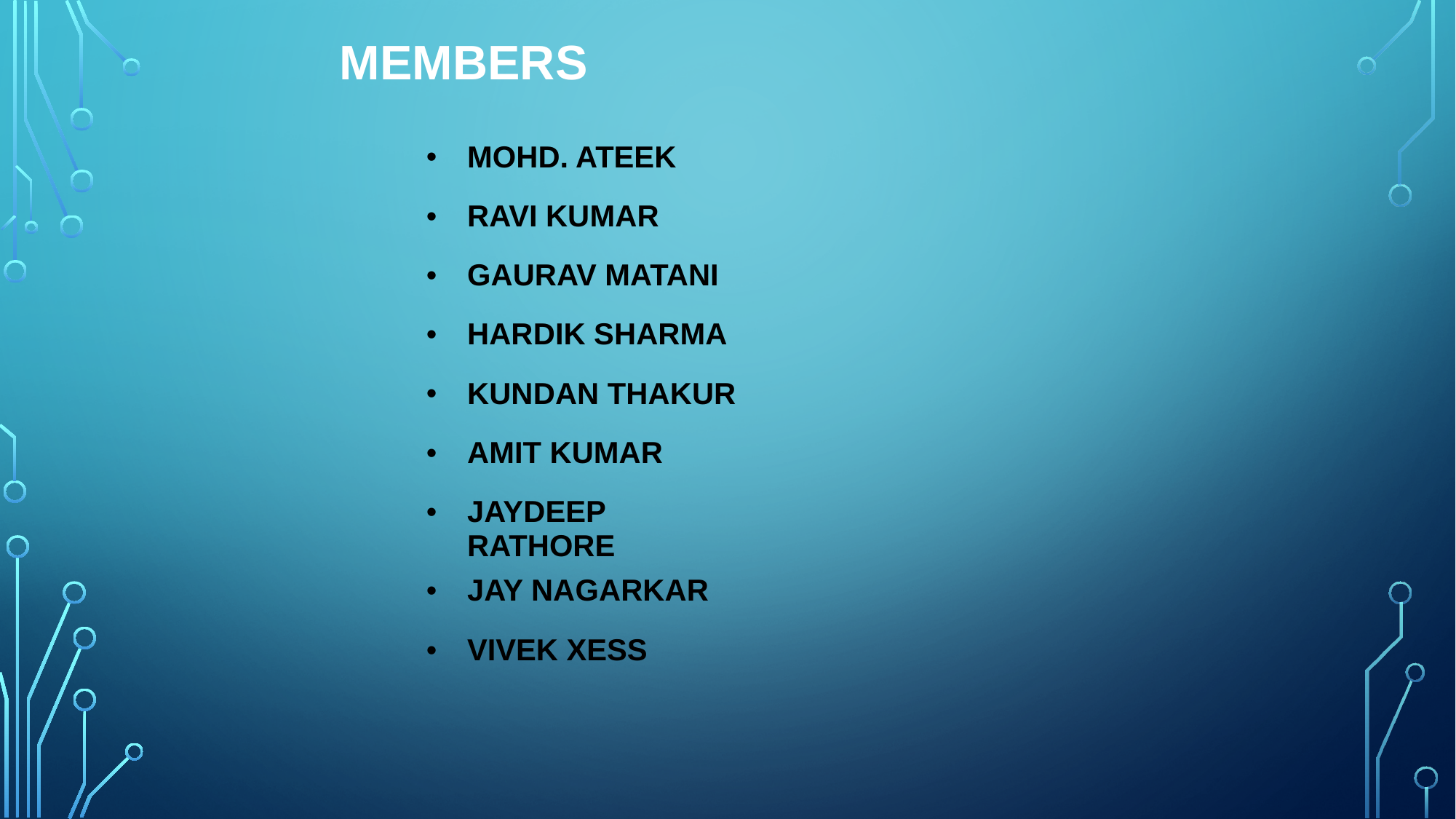

MEMBERS
| MOHD. ATEEK |
| --- |
| RAVI KUMAR |
| GAURAV MATANI |
| HARDIK SHARMA |
| KUNDAN THAKUR |
| AMIT KUMAR |
| JAYDEEP RATHORE |
| JAY NAGARKAR |
| VIVEK XESS |
|  |